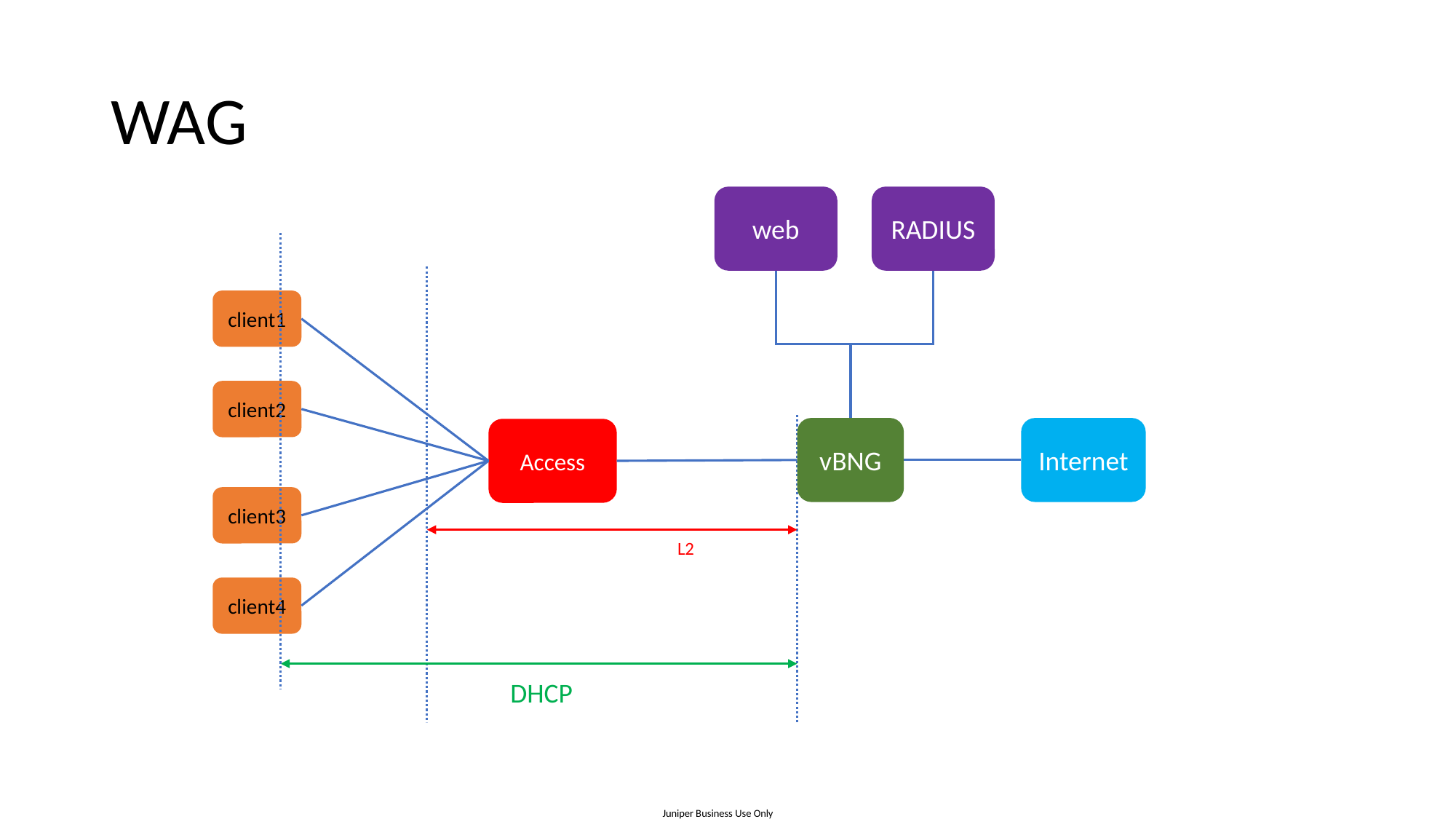

# WAG
web
RADIUS
client1
client2
Internet
vBNG
Access
client3
L2
client4
DHCP